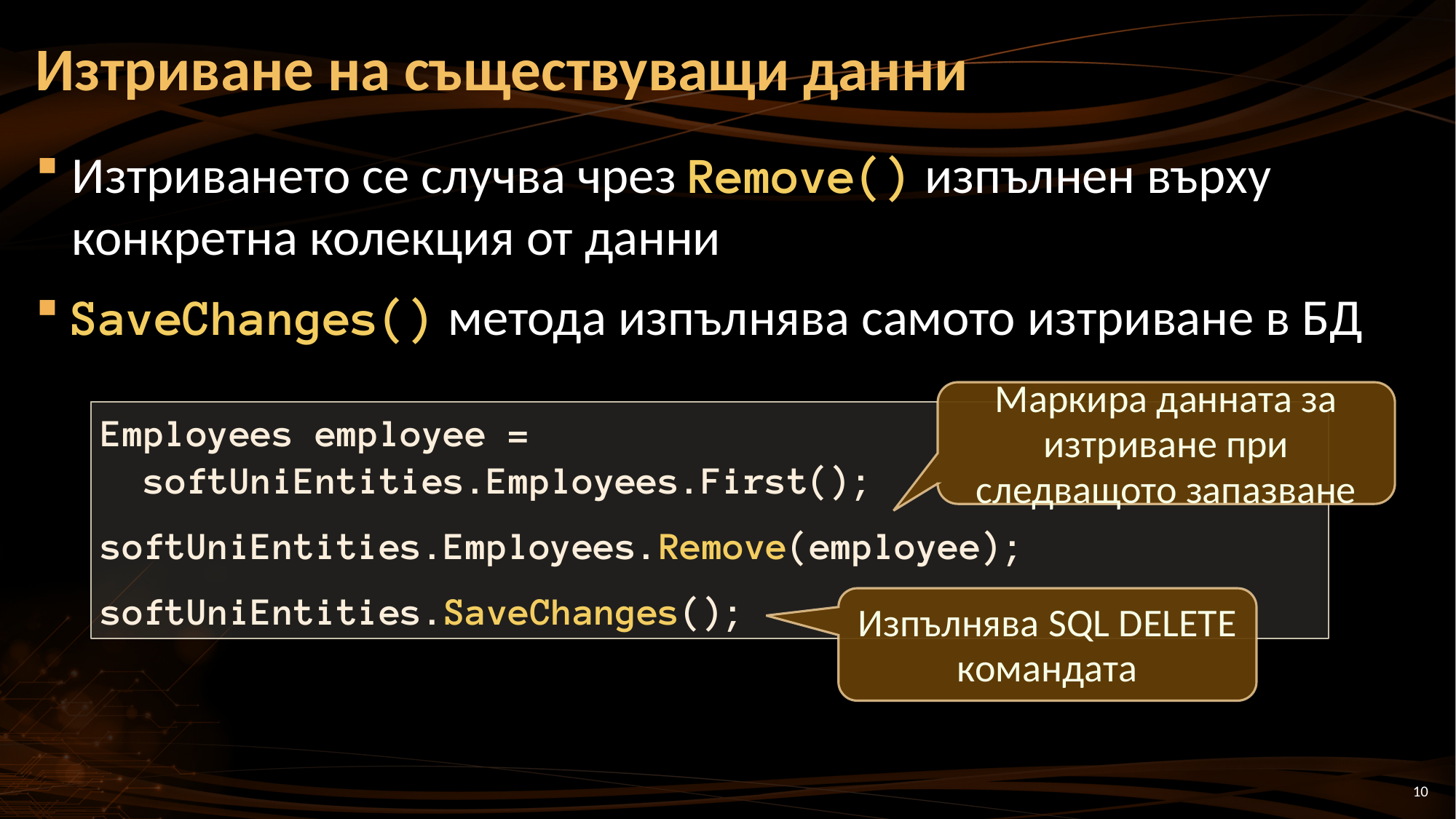

# Изтриване на съществуващи данни
Изтриването се случва чрез Remove() изпълнен върху конкретна колекция от данни
SaveChanges() метода изпълнява самото изтриване в БД
Маркира данната за изтриване при следващото запазване
Employees employee =
  softUniEntities.Employees.First();
softUniEntities.Employees.Remove(employee);
softUniEntities.SaveChanges();
Изпълнява SQL DELETE командата
10